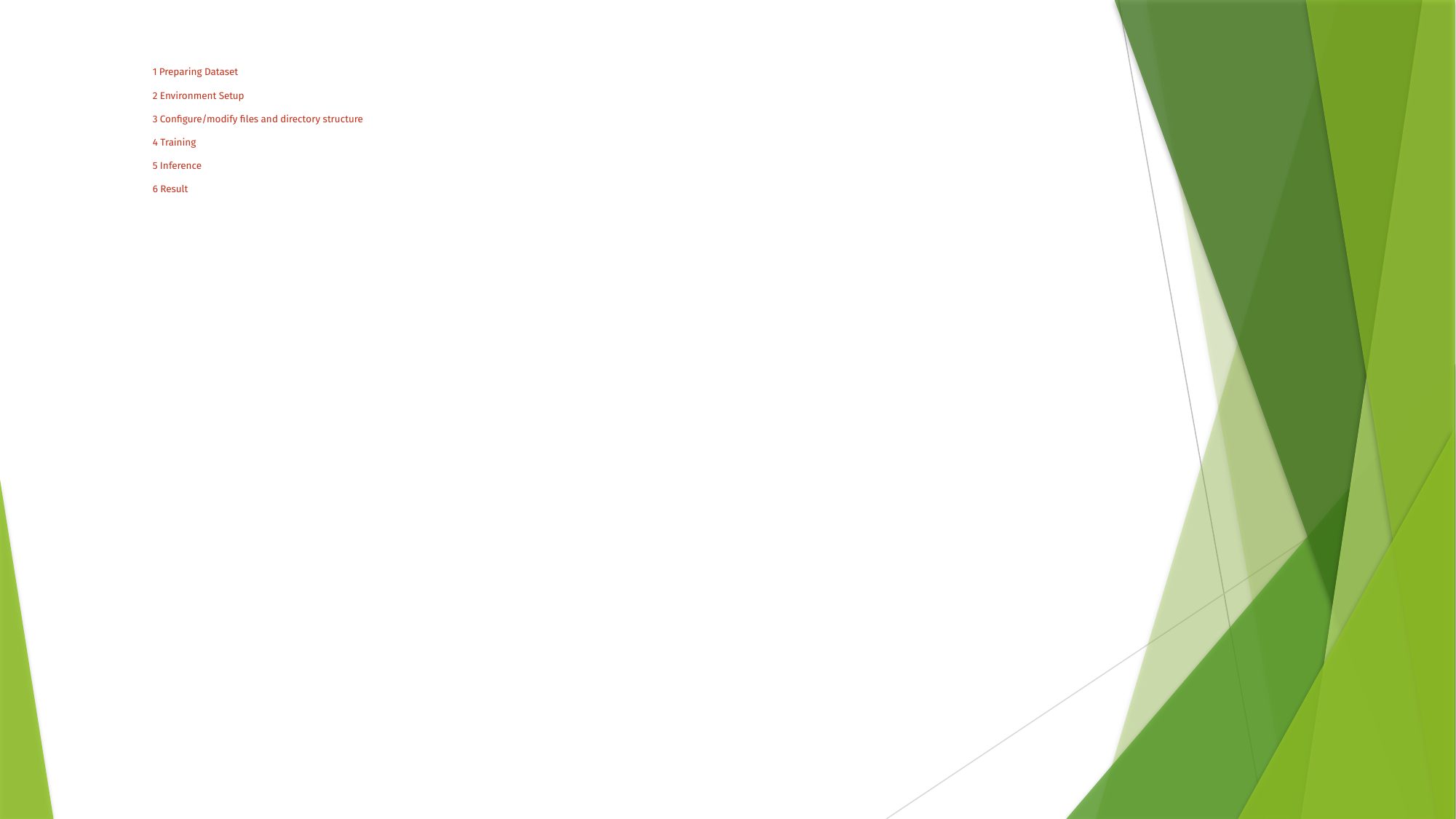

# 1 Preparing Dataset 2 Environment Setup 3 Configure/modify files and directory structure 4 Training 5 Inference 6 Result